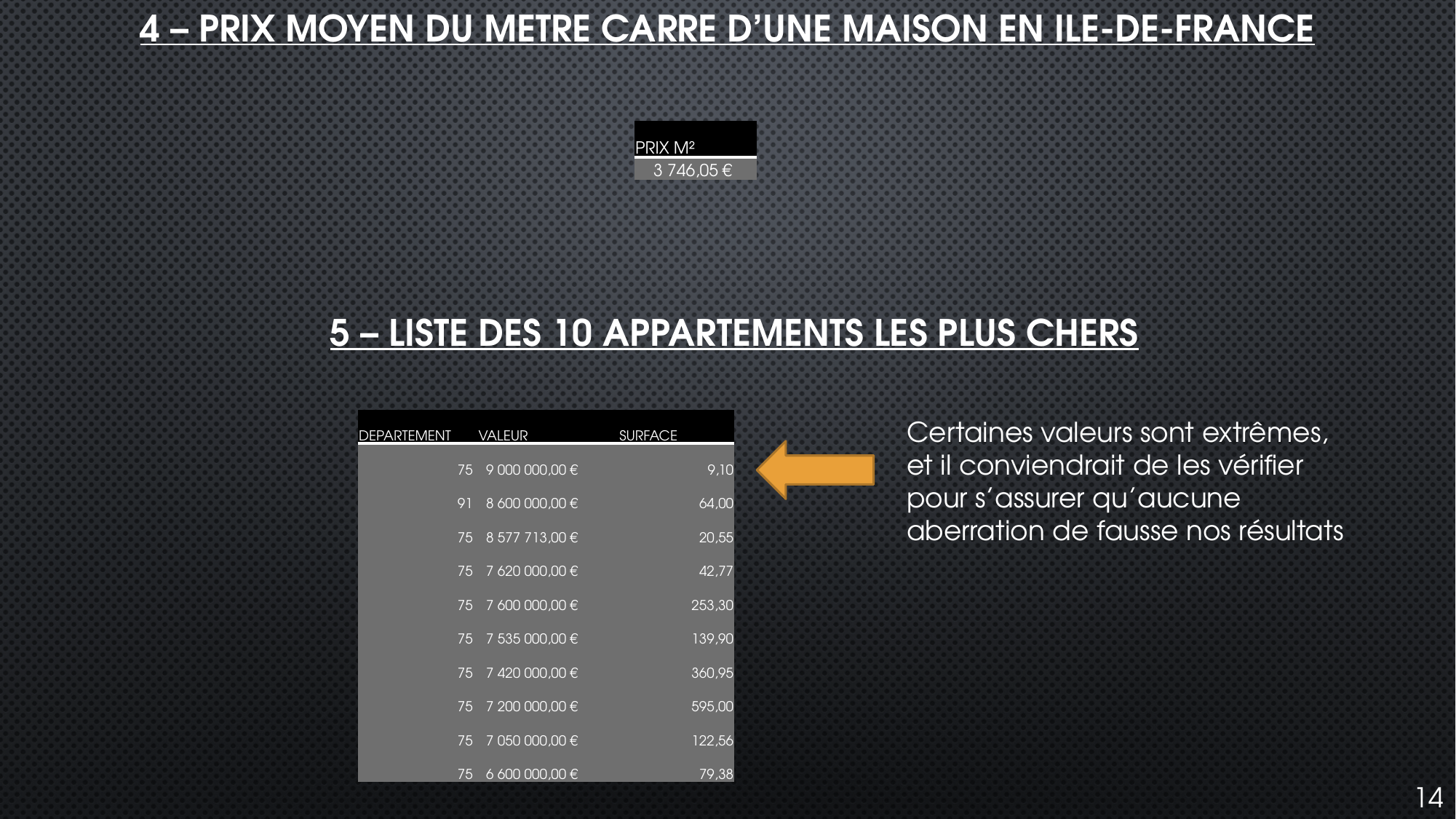

4 – PRIX MOYEN DU METRE CARRE D’UNE MAISON EN ILE-DE-FRANCE
| PRIX M² |
| --- |
| 3 746,05 € |
5 – LISTE DES 10 APPARTEMENTS LES PLUS CHERS
| DEPARTEMENT | VALEUR | SURFACE |
| --- | --- | --- |
| 75 | 9 000 000,00 € | 9,10 |
| 91 | 8 600 000,00 € | 64,00 |
| 75 | 8 577 713,00 € | 20,55 |
| 75 | 7 620 000,00 € | 42,77 |
| 75 | 7 600 000,00 € | 253,30 |
| 75 | 7 535 000,00 € | 139,90 |
| 75 | 7 420 000,00 € | 360,95 |
| 75 | 7 200 000,00 € | 595,00 |
| 75 | 7 050 000,00 € | 122,56 |
| 75 | 6 600 000,00 € | 79,38 |
Certaines valeurs sont extrêmes, et il conviendrait de les vérifier pour s’assurer qu’aucune aberration de fausse nos résultats

14